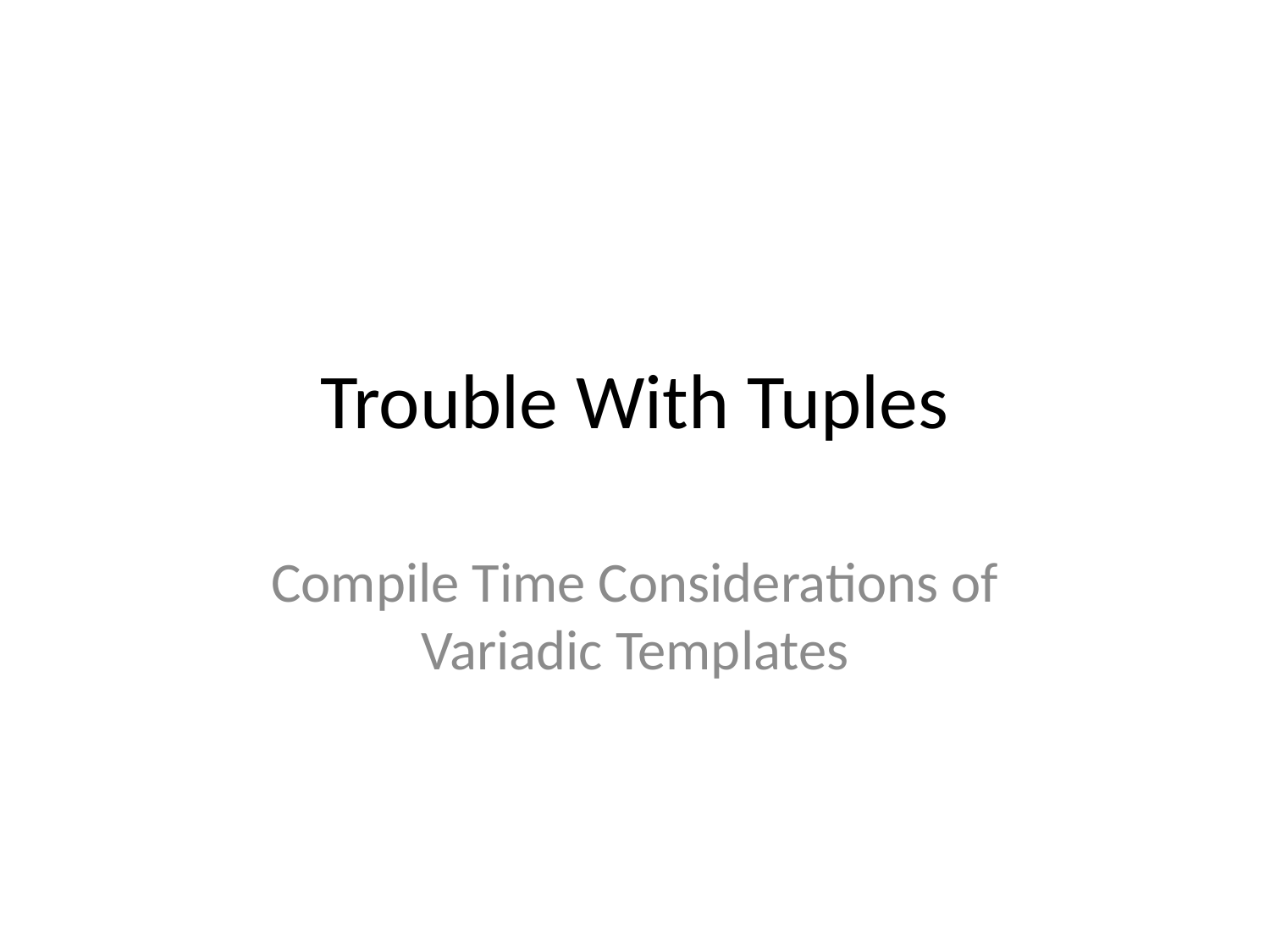

# Trouble With Tuples
Compile Time Considerations of Variadic Templates